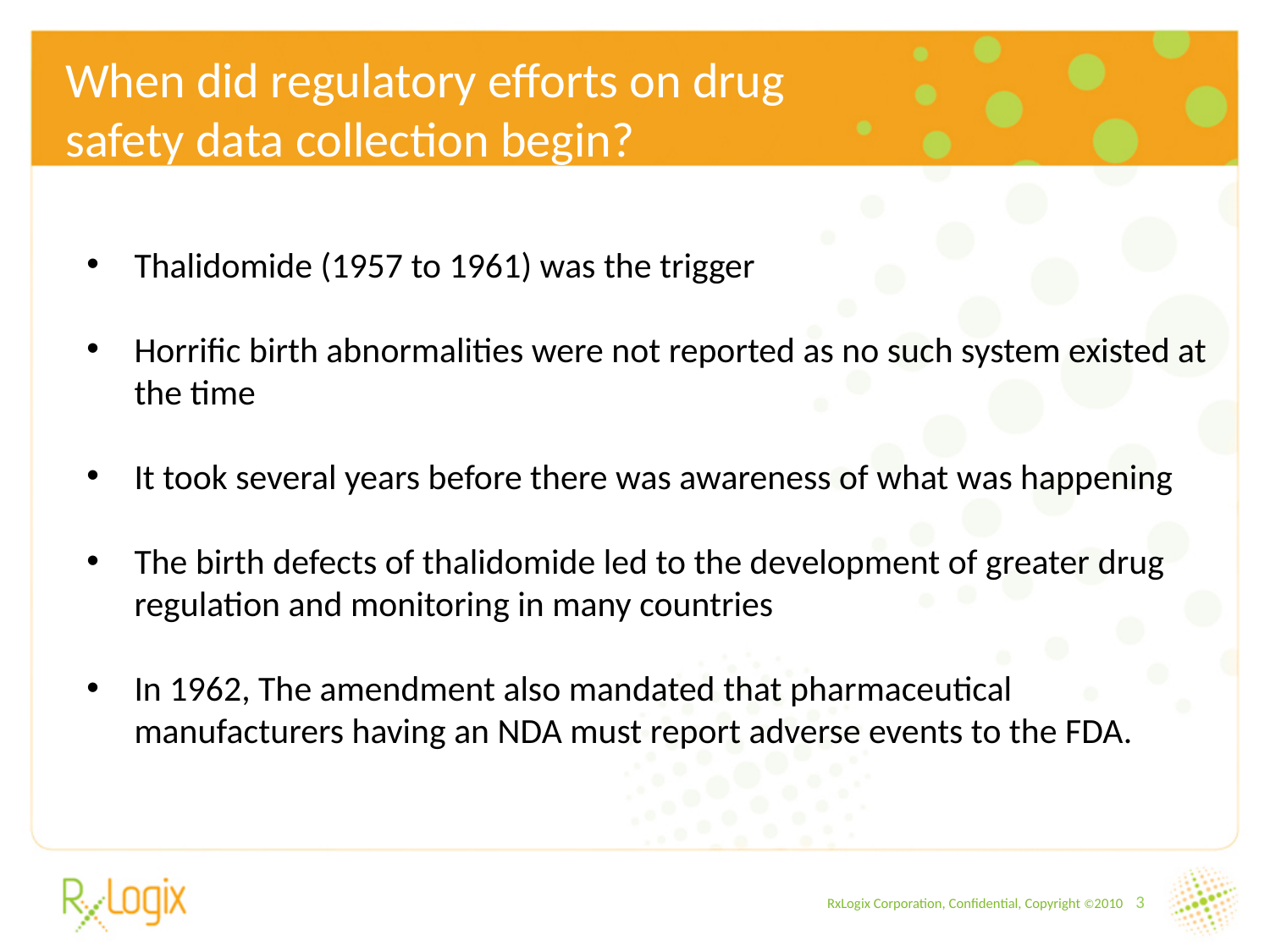

When did regulatory efforts on drug safety data collection begin?

Thalidomide (1957 to 1961) was the trigger

Horrific birth abnormalities were not reported as no such system existed at the time

It took several years before there was awareness of what was happening

The birth defects of thalidomide led to the development of greater drug regulation and monitoring in many countries

In 1962, The amendment also mandated that pharmaceutical manufacturers having an NDA must report adverse events to the FDA.